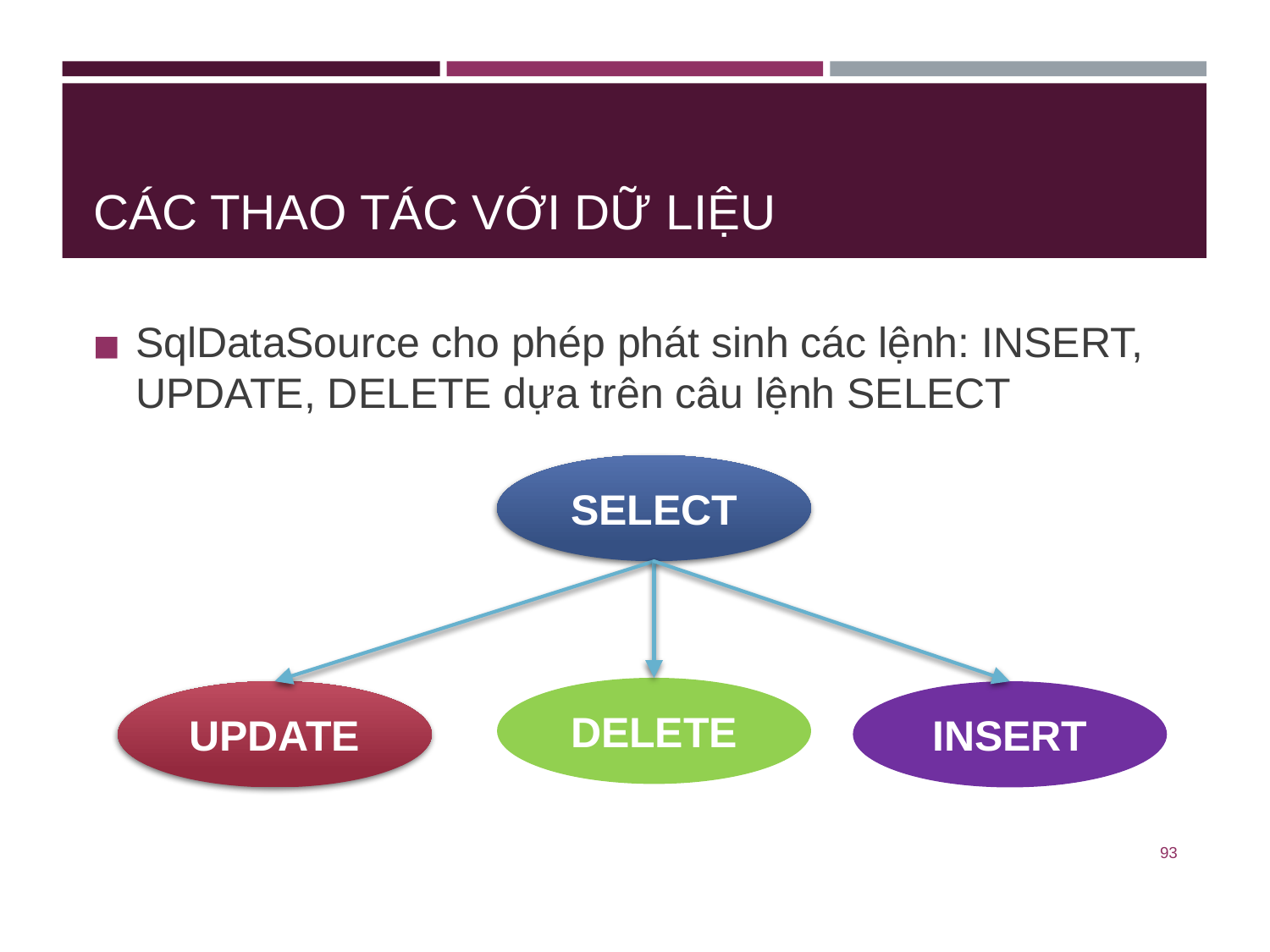

# CÁC THAO TÁC VỚI DỮ LIỆU
SqlDataSource cho phép phát sinh các lệnh: INSERT, UPDATE, DELETE dựa trên câu lệnh SELECT
SELECT
DELETE
INSERT
UPDATE
93